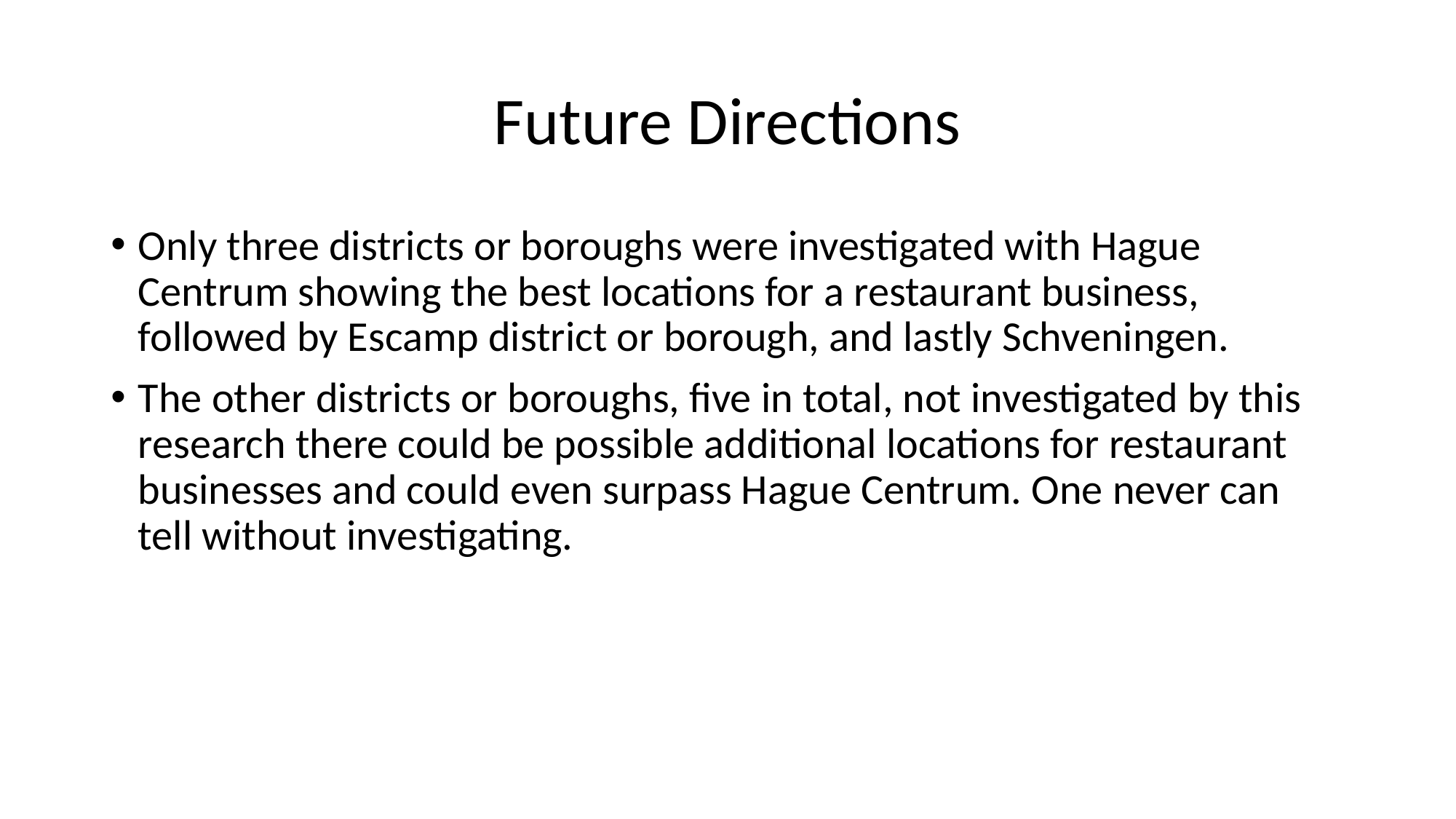

# Future Directions
Only three districts or boroughs were investigated with Hague Centrum showing the best locations for a restaurant business, followed by Escamp district or borough, and lastly Schveningen.
The other districts or boroughs, five in total, not investigated by this research there could be possible additional locations for restaurant businesses and could even surpass Hague Centrum. One never can tell without investigating.